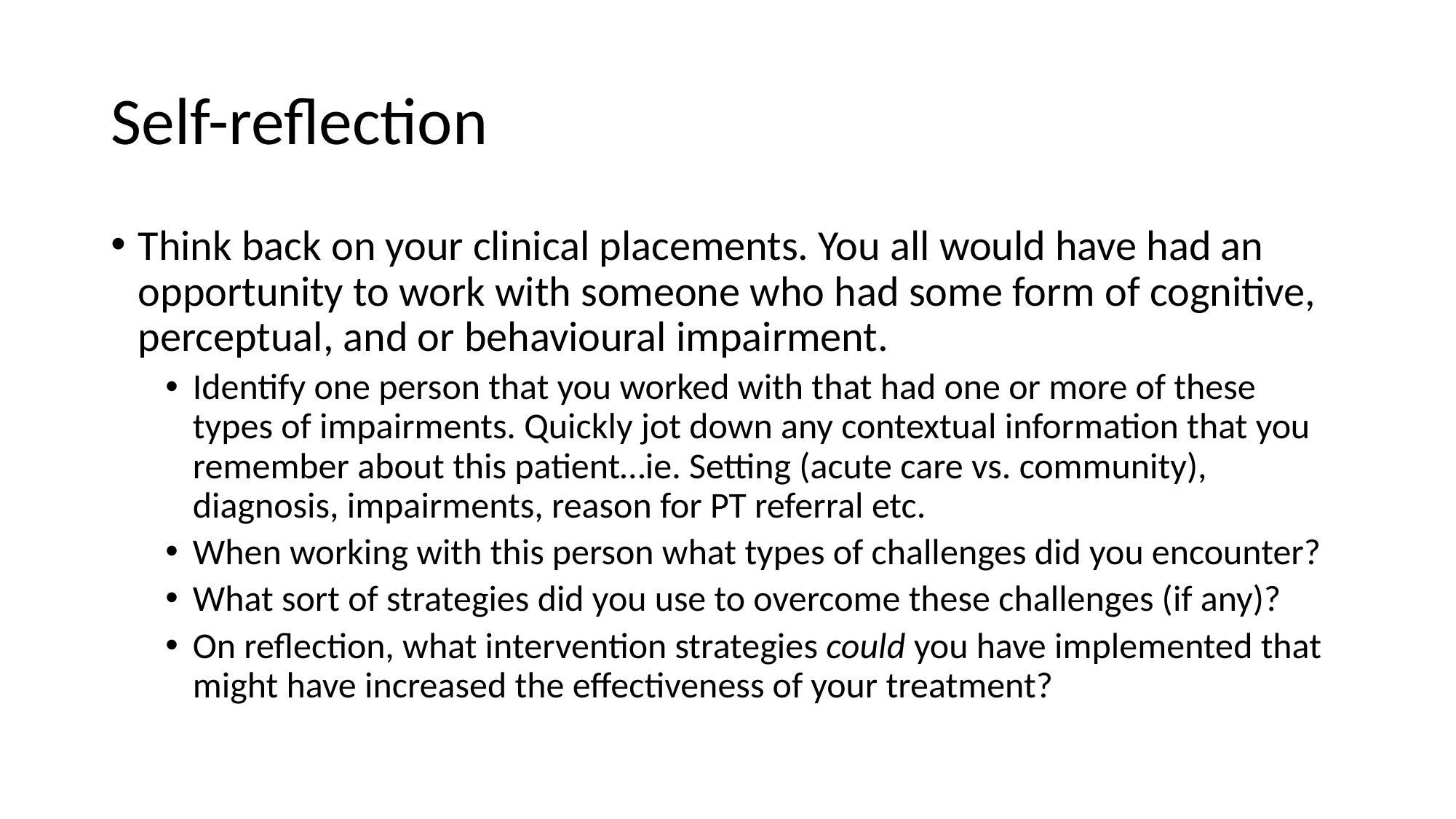

# Self-reflection
Think back on your clinical placements. You all would have had an opportunity to work with someone who had some form of cognitive, perceptual, and or behavioural impairment.
Identify one person that you worked with that had one or more of these types of impairments. Quickly jot down any contextual information that you remember about this patient…ie. Setting (acute care vs. community), diagnosis, impairments, reason for PT referral etc.
When working with this person what types of challenges did you encounter?
What sort of strategies did you use to overcome these challenges (if any)?
On reflection, what intervention strategies could you have implemented that might have increased the effectiveness of your treatment?